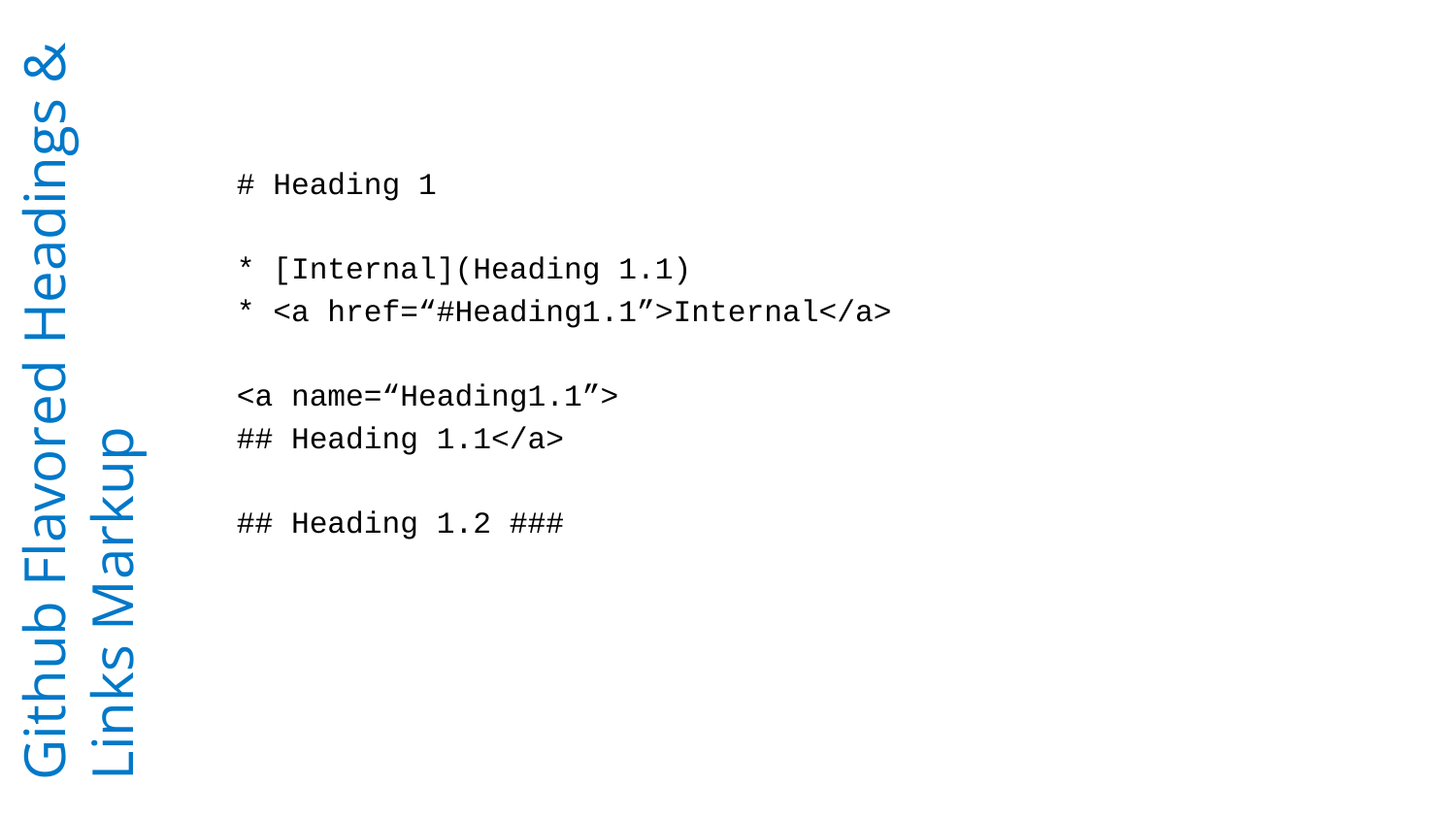

# Heading 1

* [Internal](Heading 1.1)
* <a href=“#Heading1.1”>Internal</a>

<a name=“Heading1.1”>
## Heading 1.1</a>

## Heading 1.2 ###
# Github Flavored Headings & Links Markup